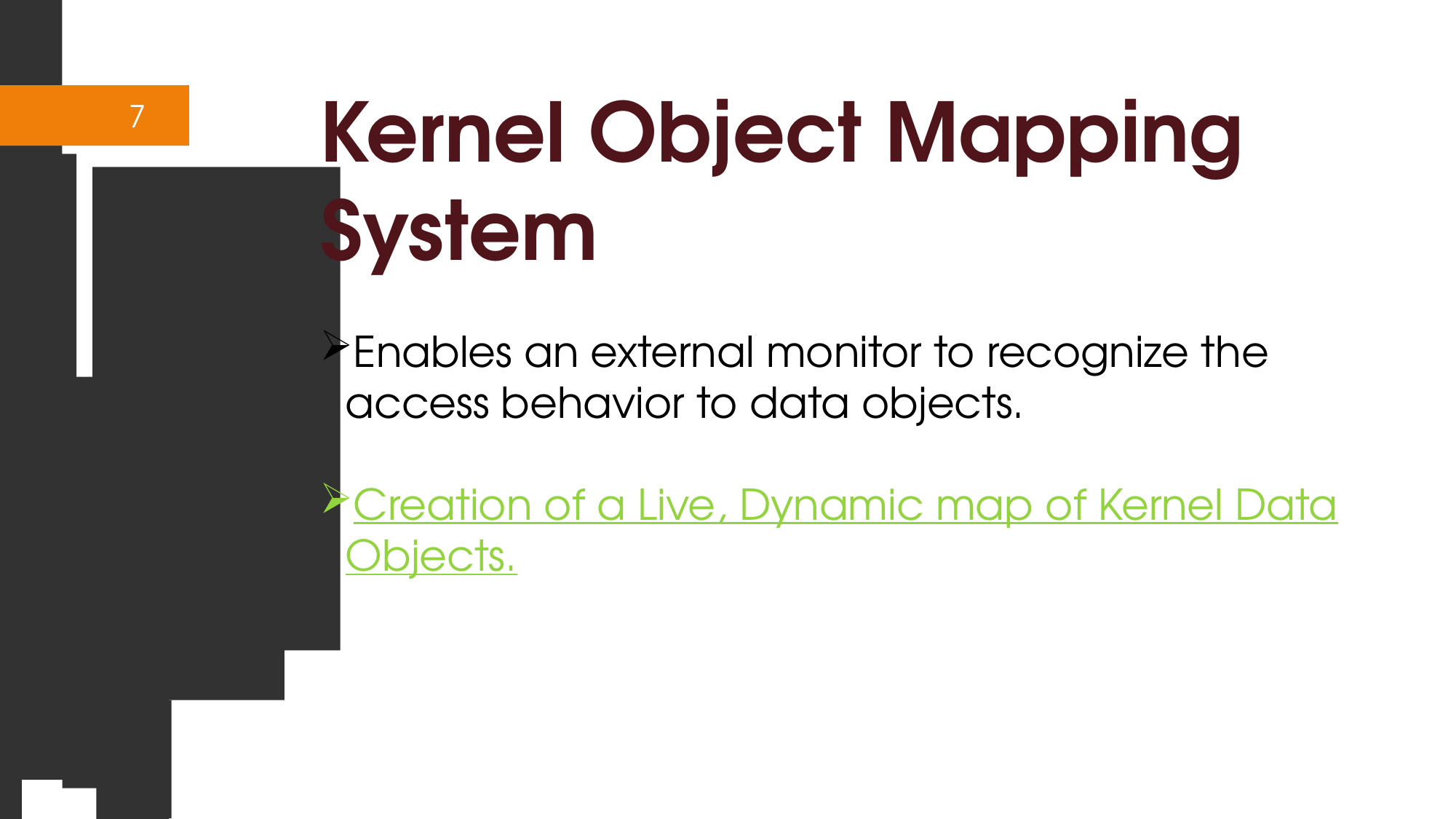

Kernel Object Mapping System
7

Enables an external monitor to recognize the access behavior to data objects.

Creation of a Live, Dynamic map of Kernel Data Objects.